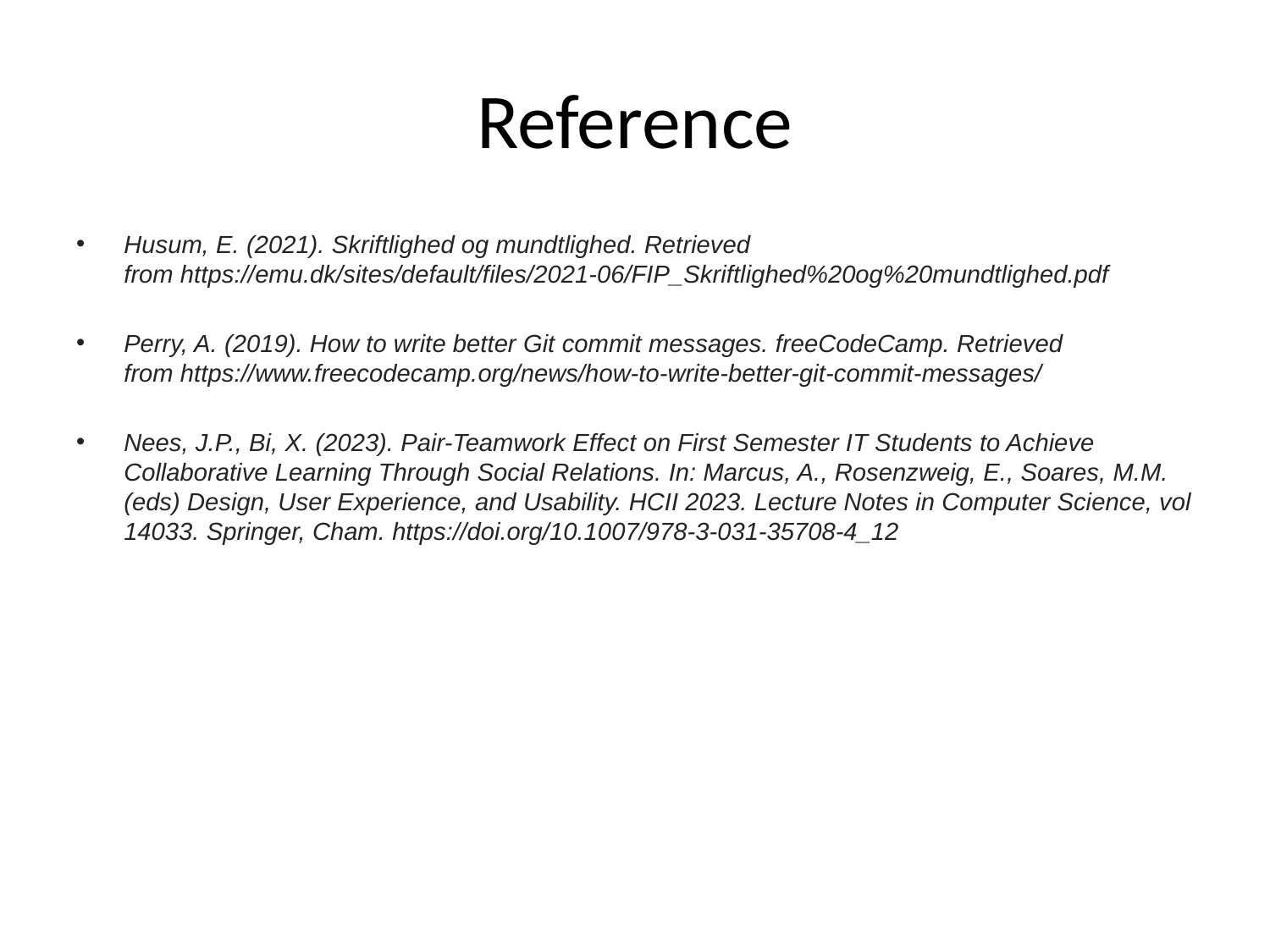

# Reference
Husum, E. (2021). Skriftlighed og mundtlighed. Retrieved from https://emu.dk/sites/default/files/2021-06/FIP_Skriftlighed%20og%20mundtlighed.pdf

Perry, A. (2019). How to write better Git commit messages. freeCodeCamp. Retrieved from https://www.freecodecamp.org/news/how-to-write-better-git-commit-messages/

Nees, J.P., Bi, X. (2023). Pair-Teamwork Effect on First Semester IT Students to Achieve Collaborative Learning Through Social Relations. In: Marcus, A., Rosenzweig, E., Soares, M.M. (eds) Design, User Experience, and Usability. HCII 2023. Lecture Notes in Computer Science, vol 14033. Springer, Cham. https://doi.org/10.1007/978-3-031-35708-4_12